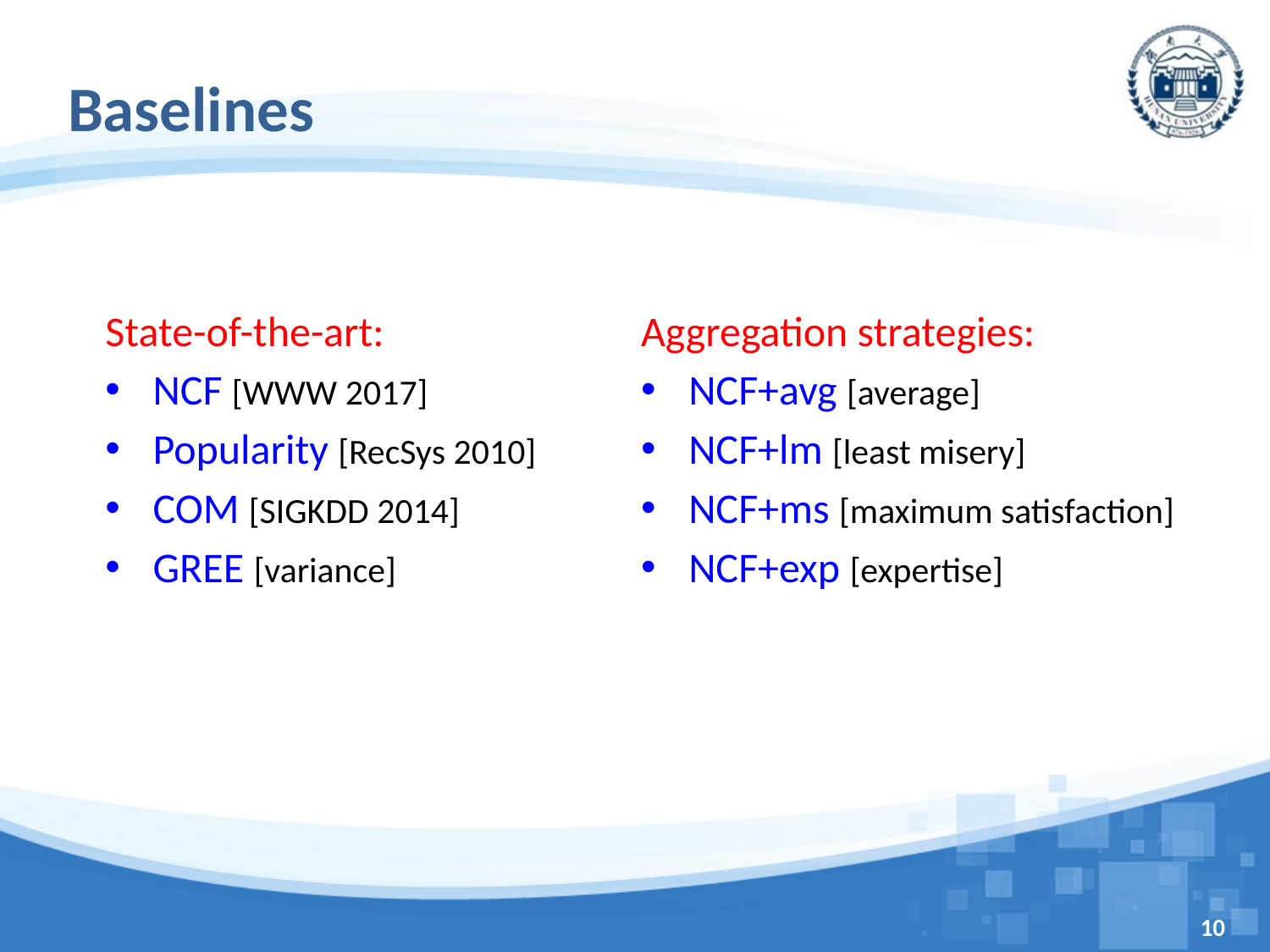

# Baselines
State-of-the-art:
NCF [WWW 2017]
Popularity [RecSys 2010]
COM [SIGKDD 2014]
GREE [variance]
Aggregation strategies:
NCF+avg [average]
NCF+lm [least misery]
NCF+ms [maximum satisfaction]
NCF+exp [expertise]
10